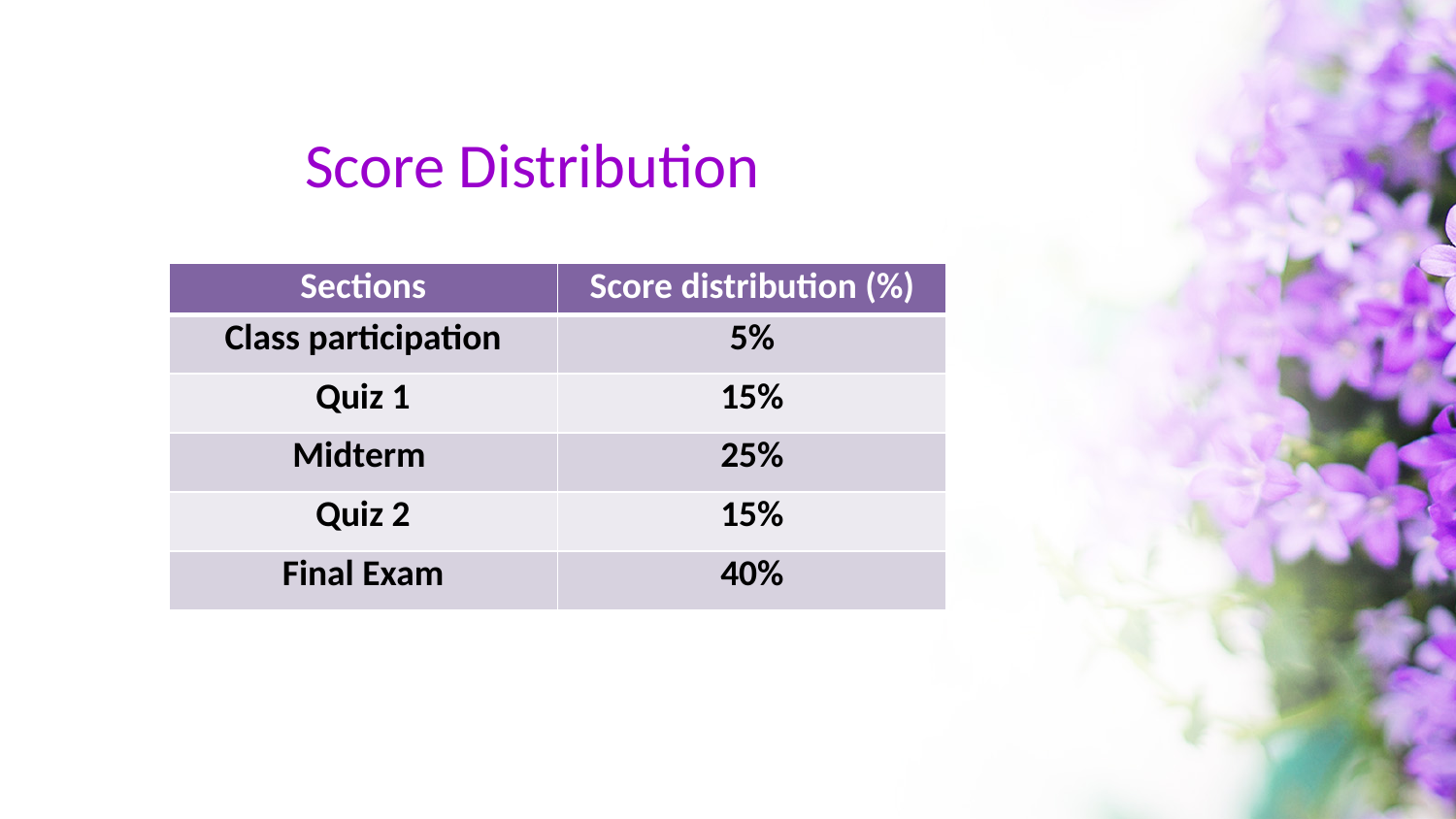

# Score Distribution
| Sections | Score distribution (%) |
| --- | --- |
| Class participation | 5% |
| Quiz 1 | 15% |
| Midterm | 25% |
| Quiz 2 | 15% |
| Final Exam | 40% |